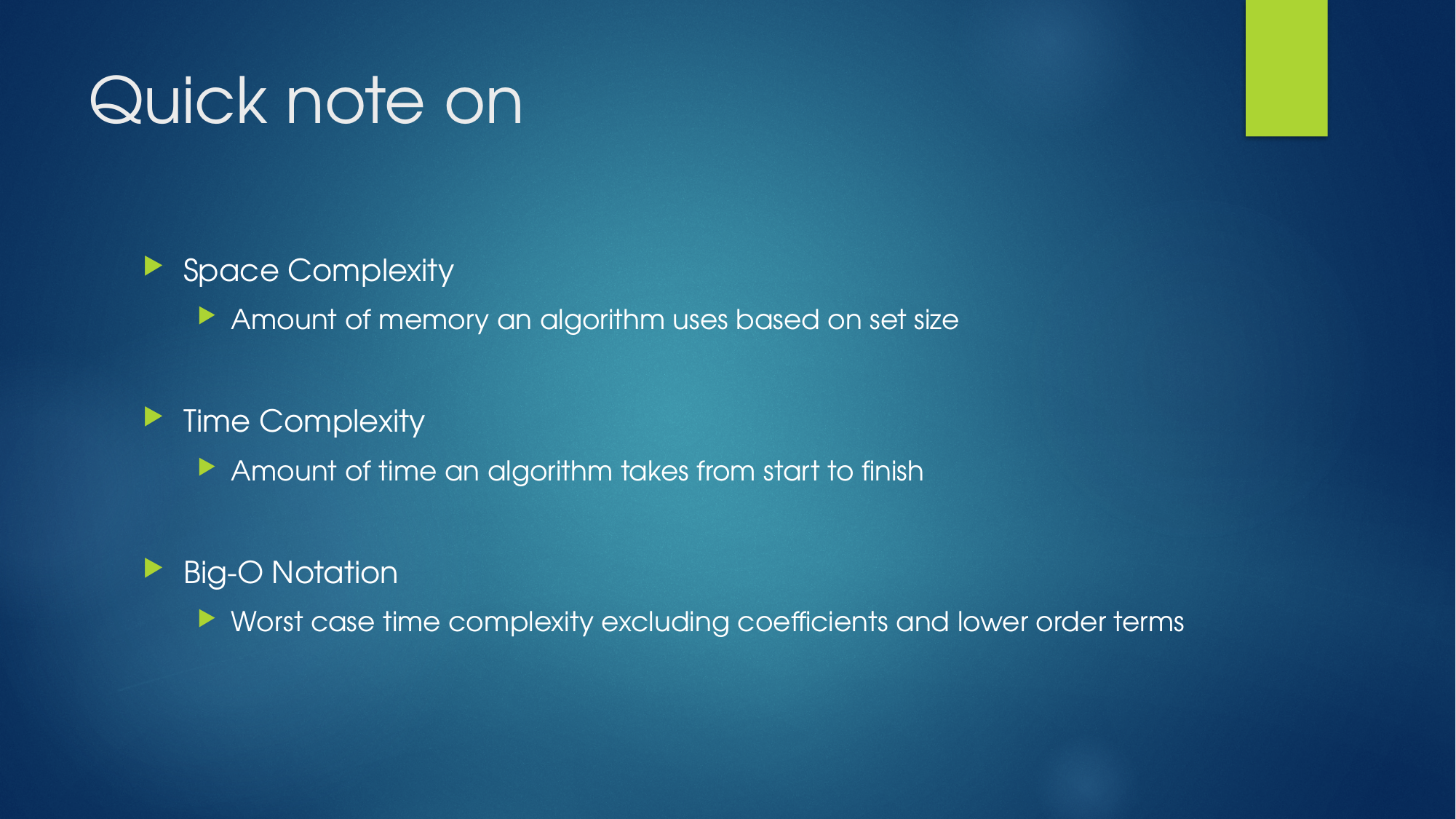

# Quick note on
Space Complexity
Amount of memory an algorithm uses based on set size

Time Complexity
Amount of time an algorithm takes from start to finish

Big-O Notation
Worst case time complexity excluding coefficients and lower order terms